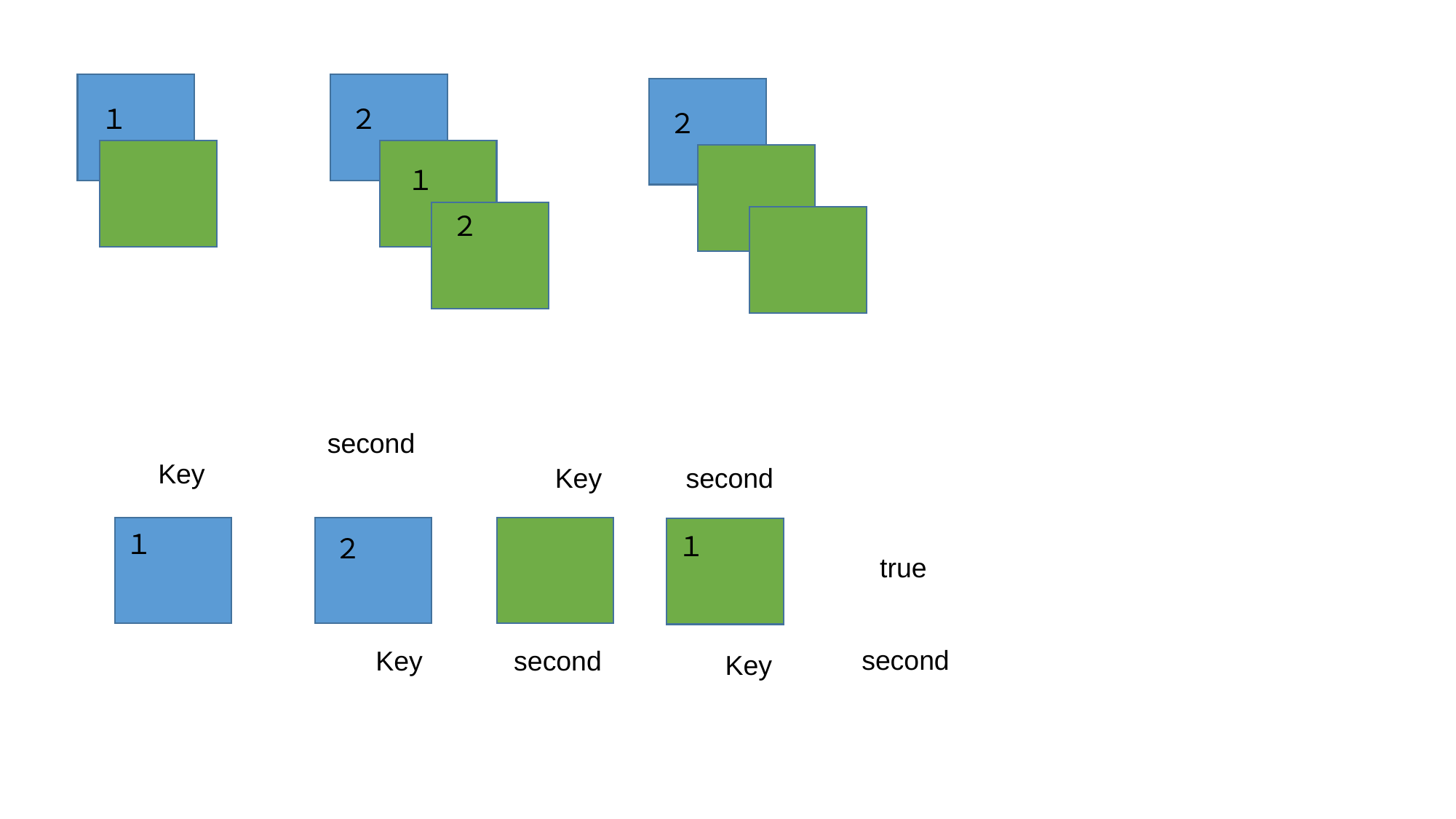

２
１
２

１

２

second
Key
Key
second

１
１
２
true
second
Key
second
Key